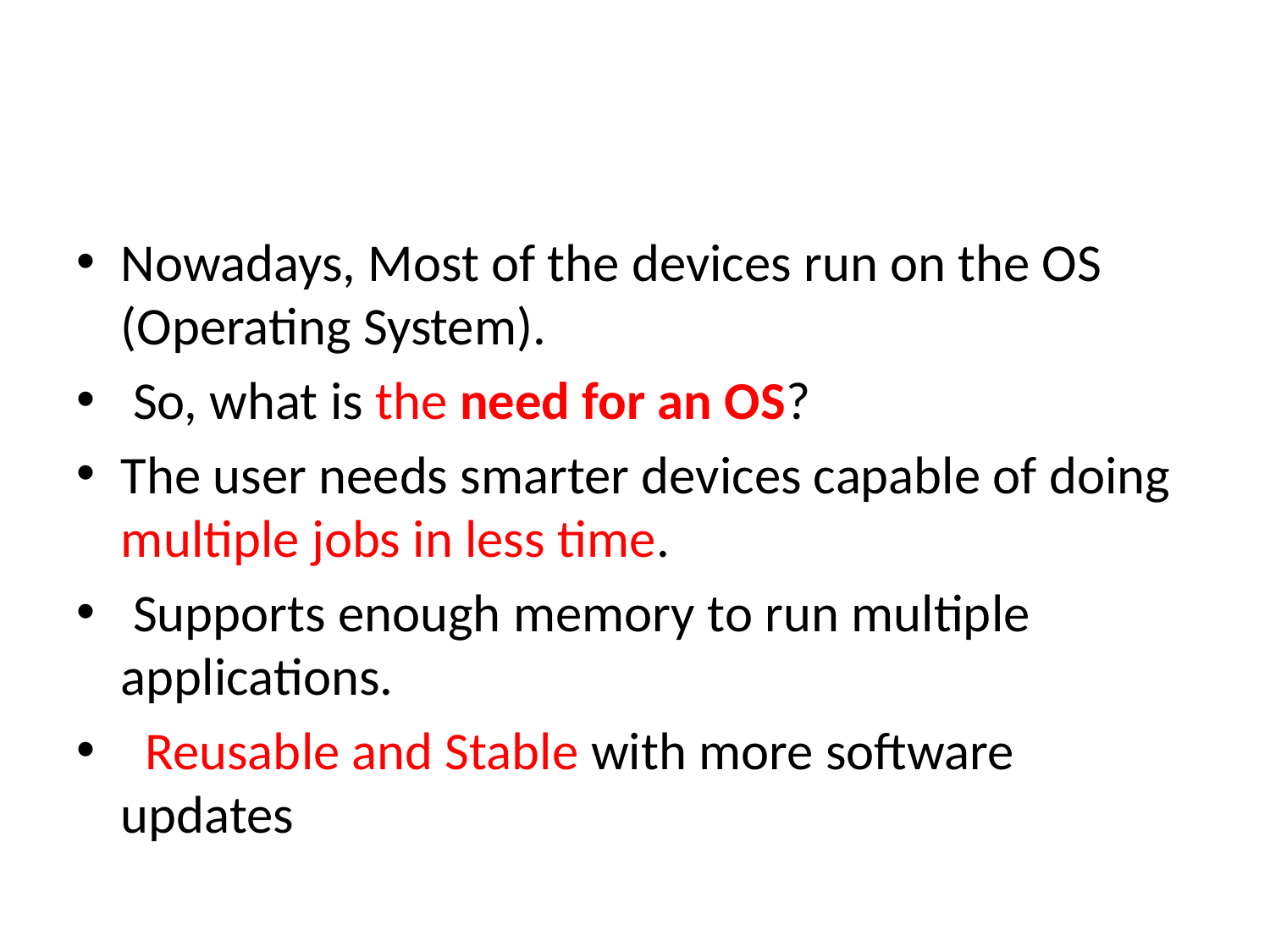

#
Nowadays, Most of the devices run on the OS (Operating System).
 So, what is the need for an OS?
The user needs smarter devices capable of doing multiple jobs in less time.
 Supports enough memory to run multiple applications.
  Reusable and Stable with more software updates